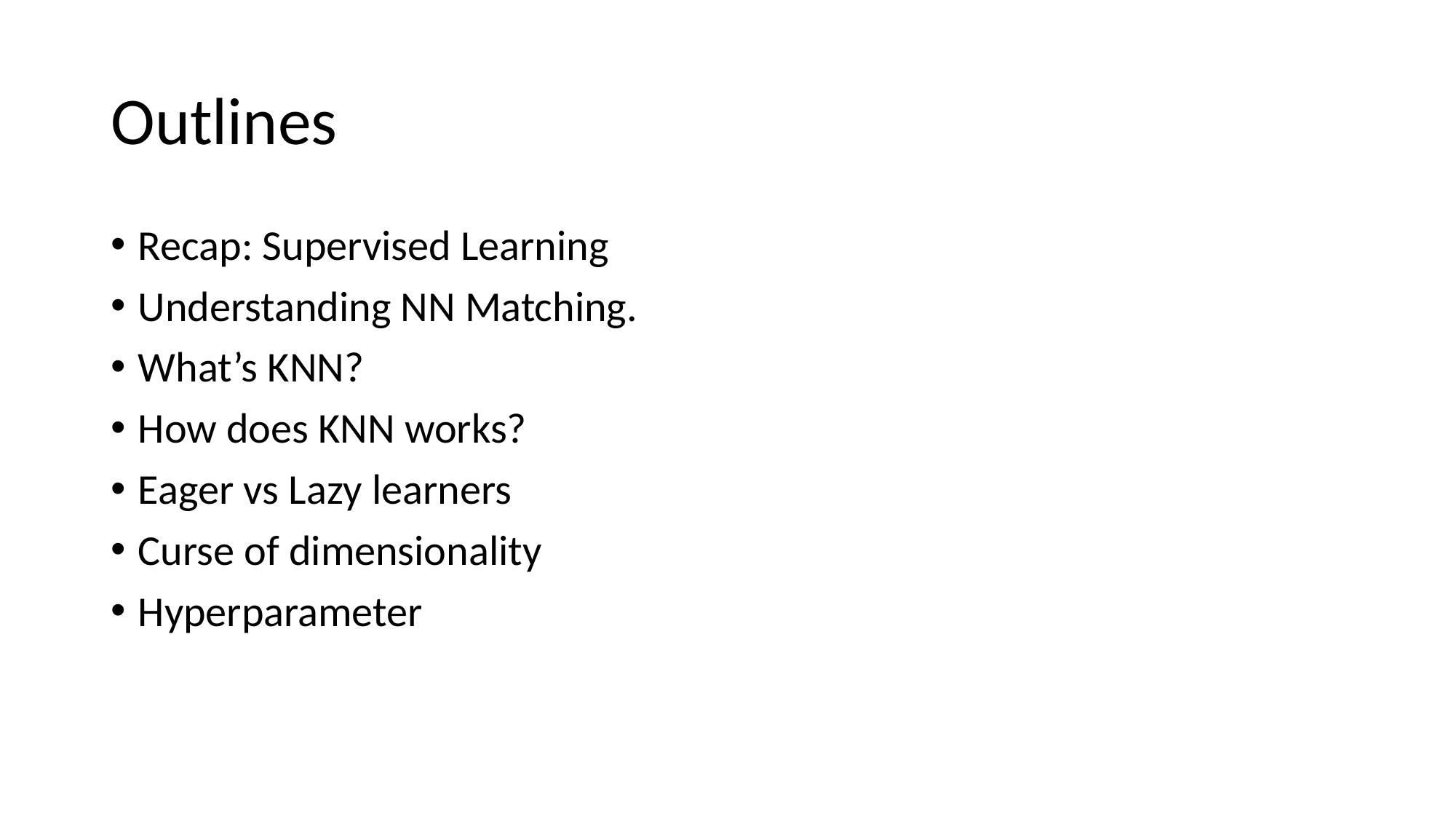

# Outlines
Recap: Supervised Learning
Understanding NN Matching.
What’s KNN?
How does KNN works?
Eager vs Lazy learners
Curse of dimensionality
Hyperparameter